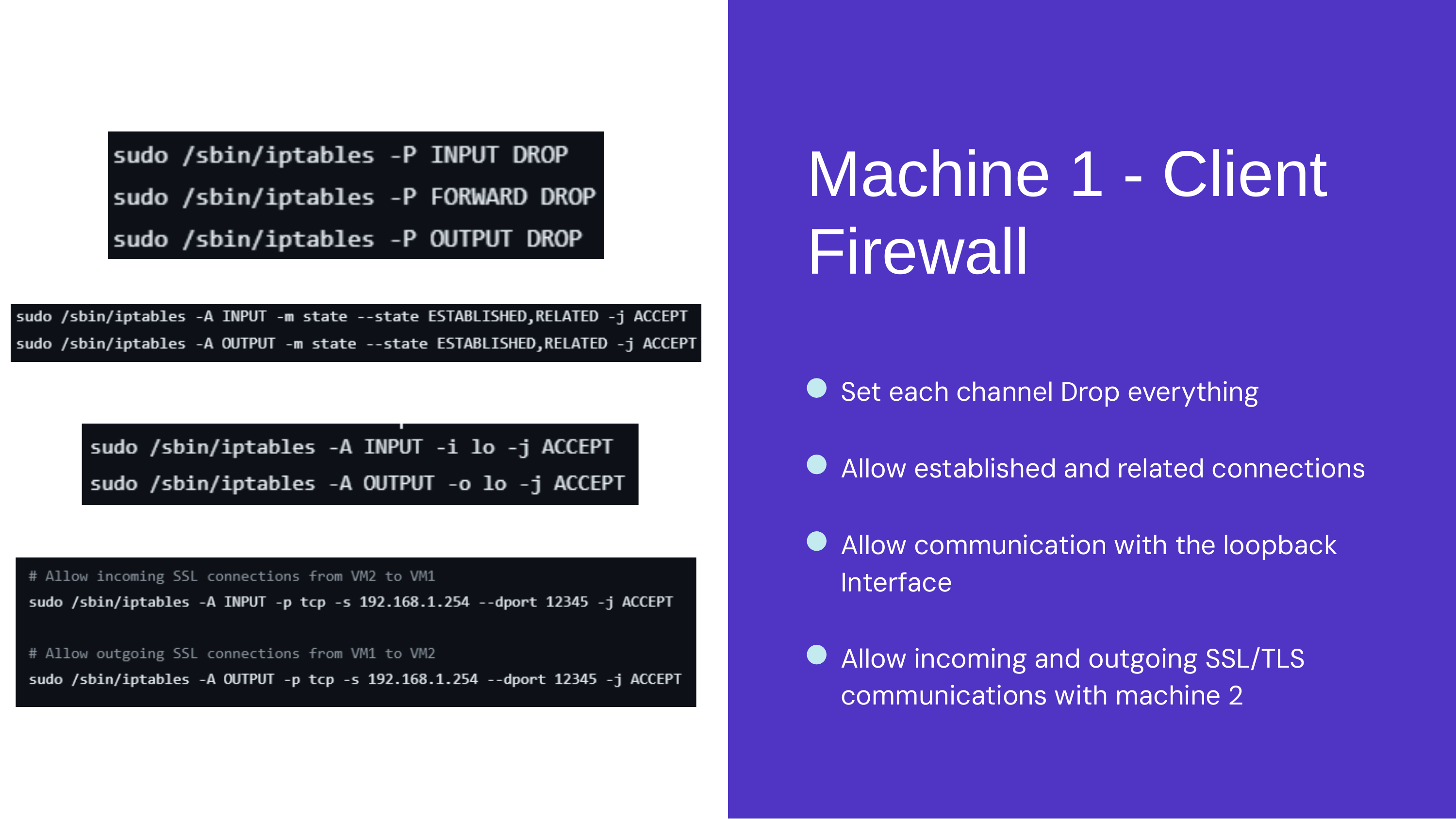

Machine 1 - Client Firewall

Set each channel Drop everything

Allow established and related connections

Allow communication with the loopback Interface

Allow incoming and outgoing SSL/TLS communications with machine 2